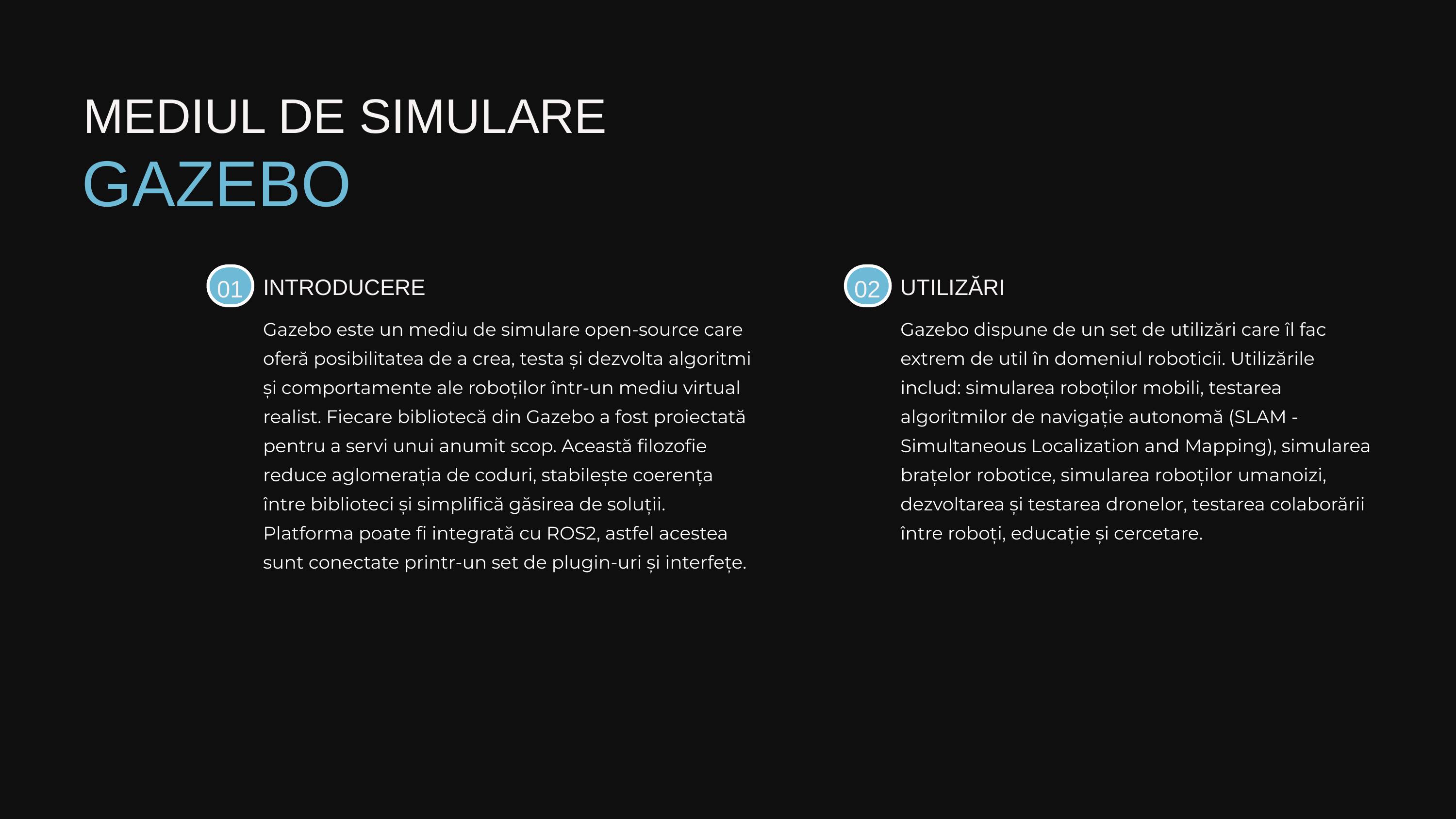

MEDIUL DE SIMULARE
GAZEBO

01

02
INTRODUCERE
UTILIZĂRI
Gazebo este un mediu de simulare open-source care oferă posibilitatea de a crea, testa și dezvolta algoritmi și comportamente ale roboților într-un mediu virtual realist. Fiecare bibliotecă din Gazebo a fost proiectată pentru a servi unui anumit scop. Această filozofie reduce aglomerația de coduri, stabilește coerența între biblioteci și simplifică găsirea de soluții. Platforma poate fi integrată cu ROS2, astfel acestea sunt conectate printr-un set de plugin-uri și interfețe.
Gazebo dispune de un set de utilizări care îl fac extrem de util în domeniul roboticii. Utilizările includ: simularea roboților mobili, testarea algoritmilor de navigație autonomă (SLAM - Simultaneous Localization and Mapping), simularea brațelor robotice, simularea roboților umanoizi,  dezvoltarea și testarea dronelor, testarea colaborării între roboți, educație și cercetare.